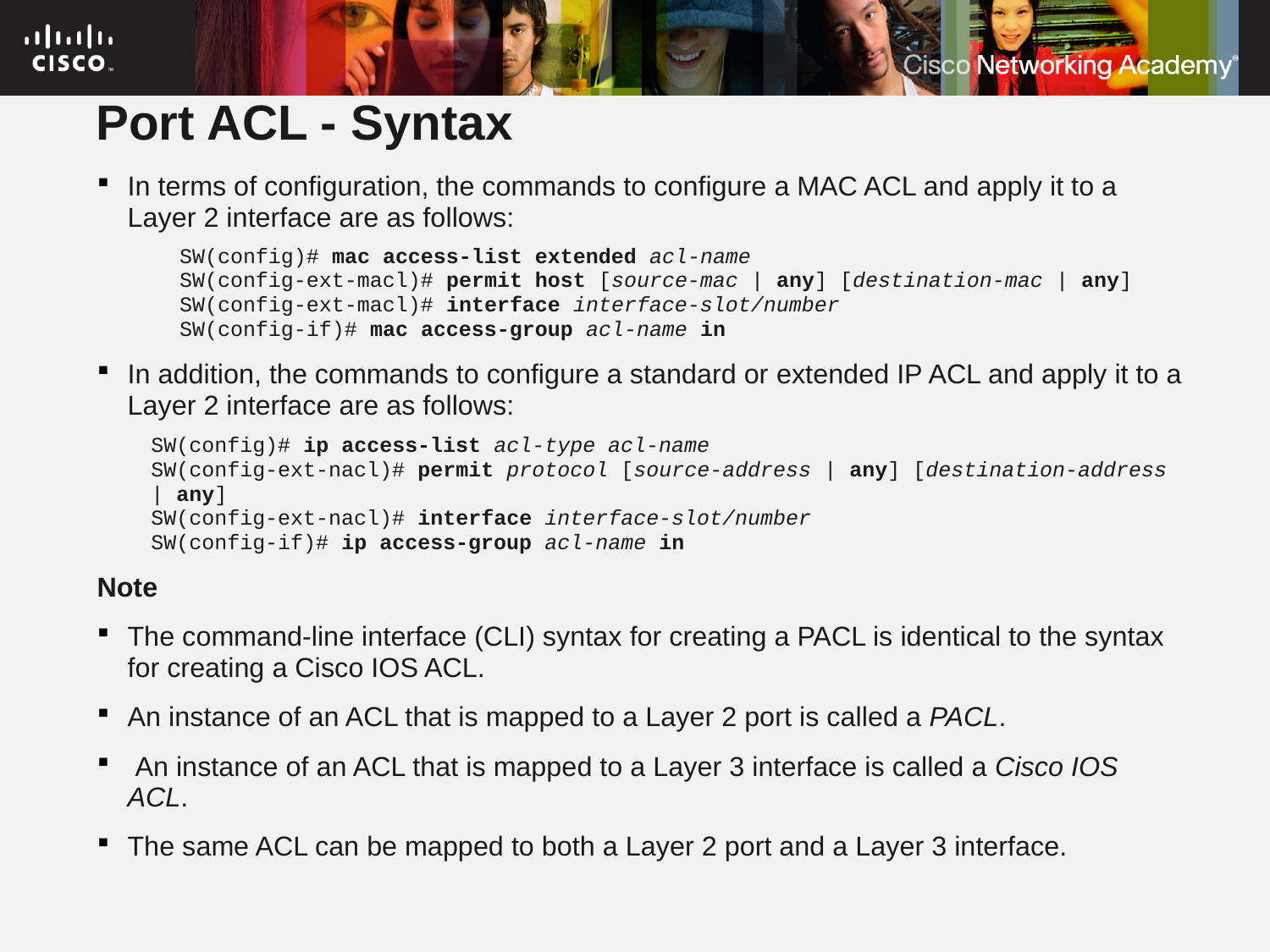

# Port ACL - Syntax
In terms of configuration, the commands to configure a MAC ACL and apply it to a Layer 2 interface are as follows:
SW(config)# mac access-list extended acl-name
SW(config-ext-macl)# permit host [source-mac | any] [destination-mac | any]
SW(config-ext-macl)# interface interface-slot/number
SW(config-if)# mac access-group acl-name in
In addition, the commands to configure a standard or extended IP ACL and apply it to a Layer 2 interface are as follows:
SW(config)# ip access-list acl-type acl-name
SW(config-ext-nacl)# permit protocol [source-address | any] [destination-address | any]
SW(config-ext-nacl)# interface interface-slot/number
SW(config-if)# ip access-group acl-name in
Note
The command-line interface (CLI) syntax for creating a PACL is identical to the syntax for creating a Cisco IOS ACL.
An instance of an ACL that is mapped to a Layer 2 port is called a PACL.
 An instance of an ACL that is mapped to a Layer 3 interface is called a Cisco IOS ACL.
The same ACL can be mapped to both a Layer 2 port and a Layer 3 interface.